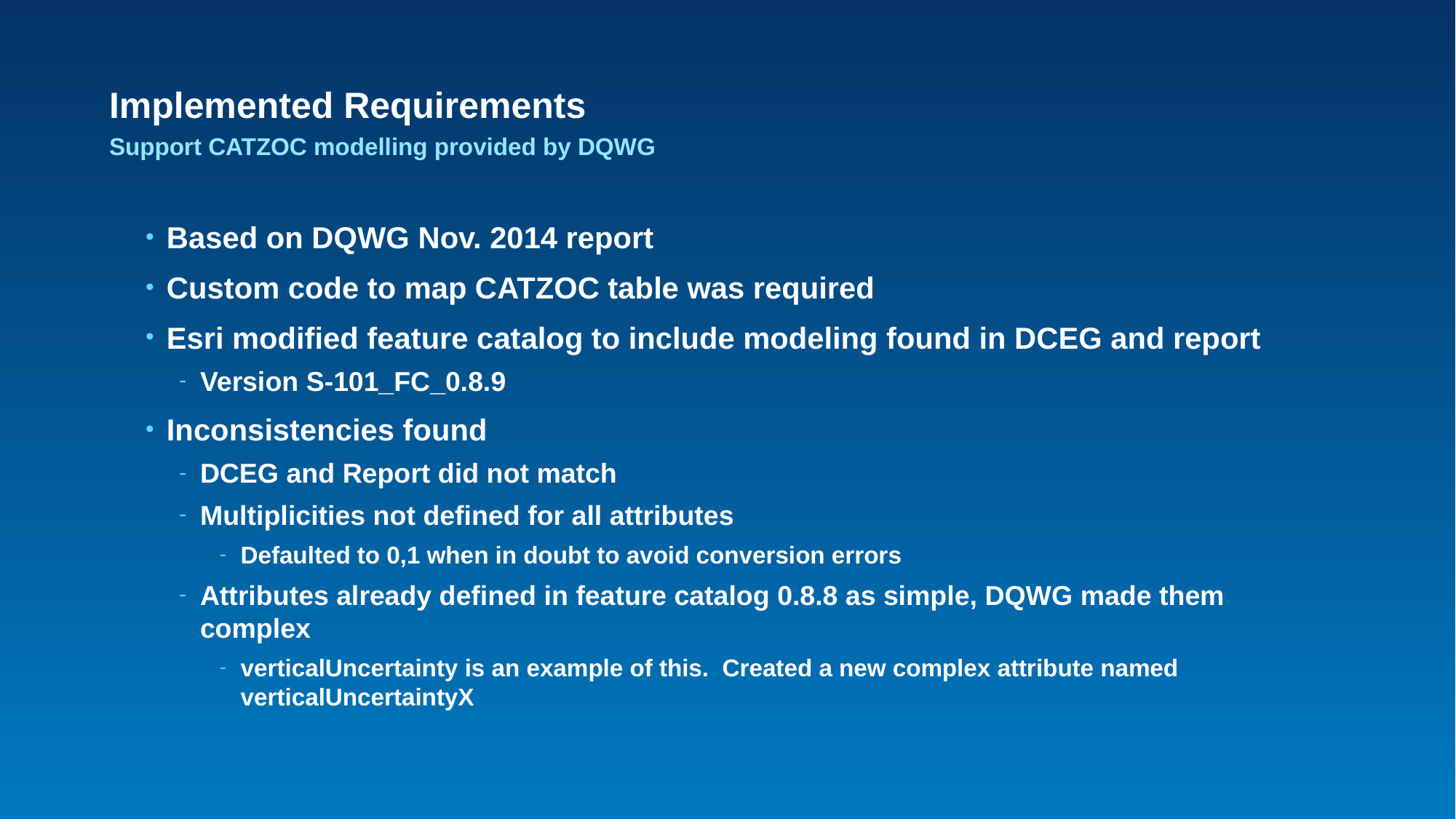

# Implemented Requirements
Support CATZOC modelling provided by DQWG
Based on DQWG Nov. 2014 report
Custom code to map CATZOC table was required
Esri modified feature catalog to include modeling found in DCEG and report
Version S-101_FC_0.8.9
Inconsistencies found
DCEG and Report did not match
Multiplicities not defined for all attributes
Defaulted to 0,1 when in doubt to avoid conversion errors
Attributes already defined in feature catalog 0.8.8 as simple, DQWG made them complex
verticalUncertainty is an example of this.  Created a new complex attribute named verticalUncertaintyX